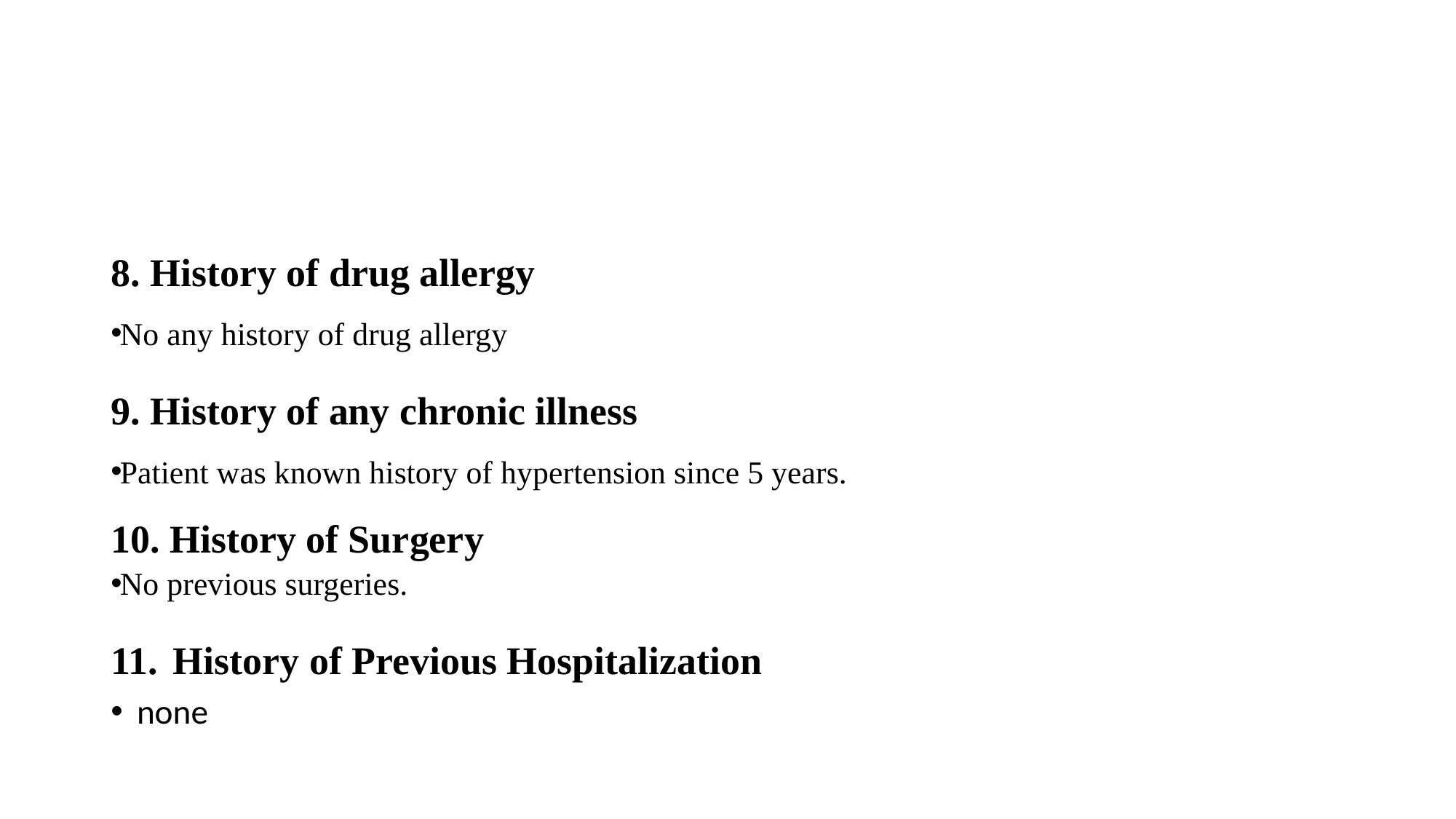

#
8. History of drug allergy
No any history of drug allergy
9. History of any chronic illness
Patient was known history of hypertension since 5 years.
10. History of Surgery
No previous surgeries.
11.  History of Previous Hospitalization
none